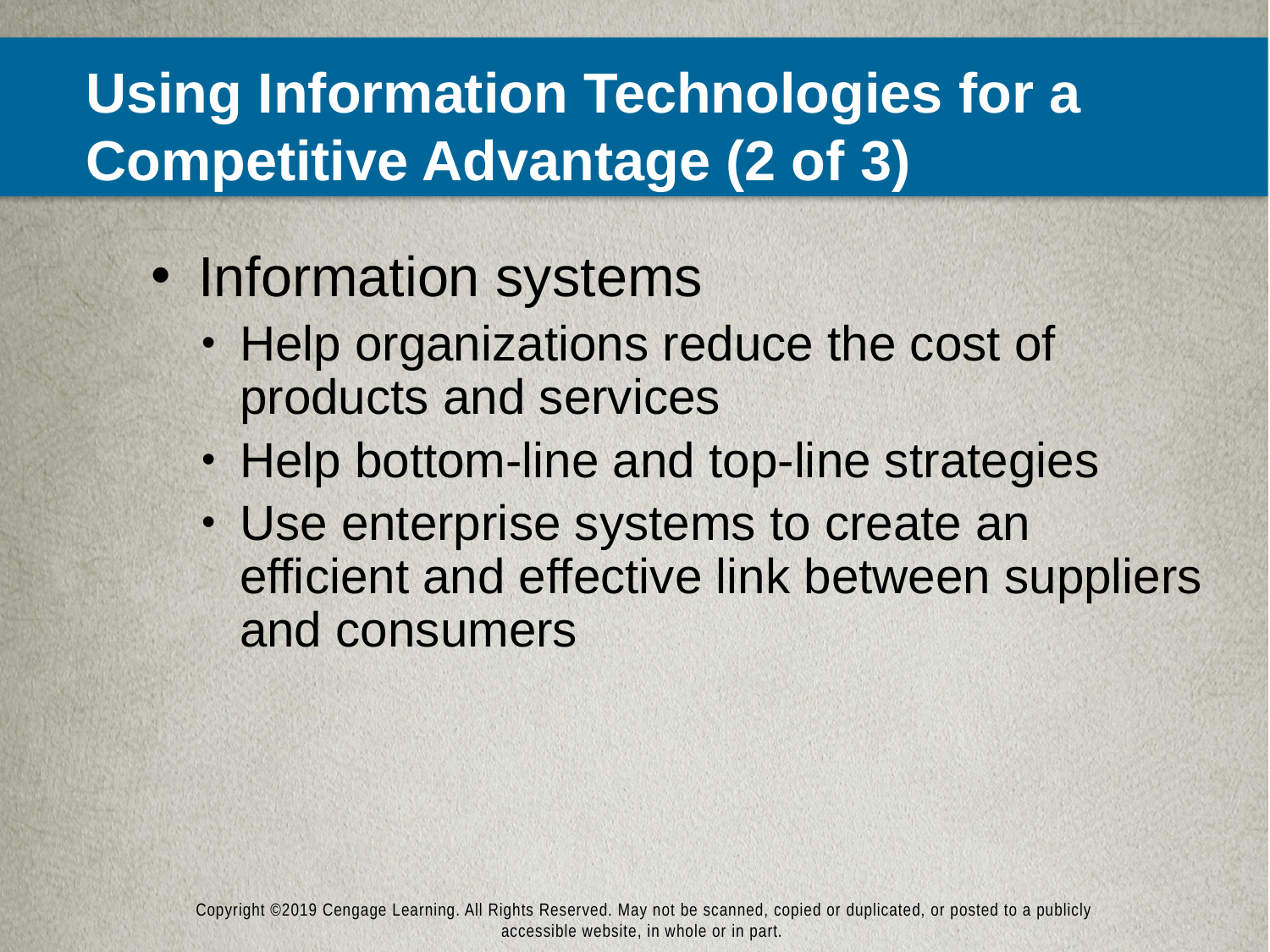

# Using Information Technologies for a Competitive Advantage (2 of 3)
Information systems
Help organizations reduce the cost of products and services
Help bottom-line and top-line strategies
Use enterprise systems to create an efficient and effective link between suppliers and consumers